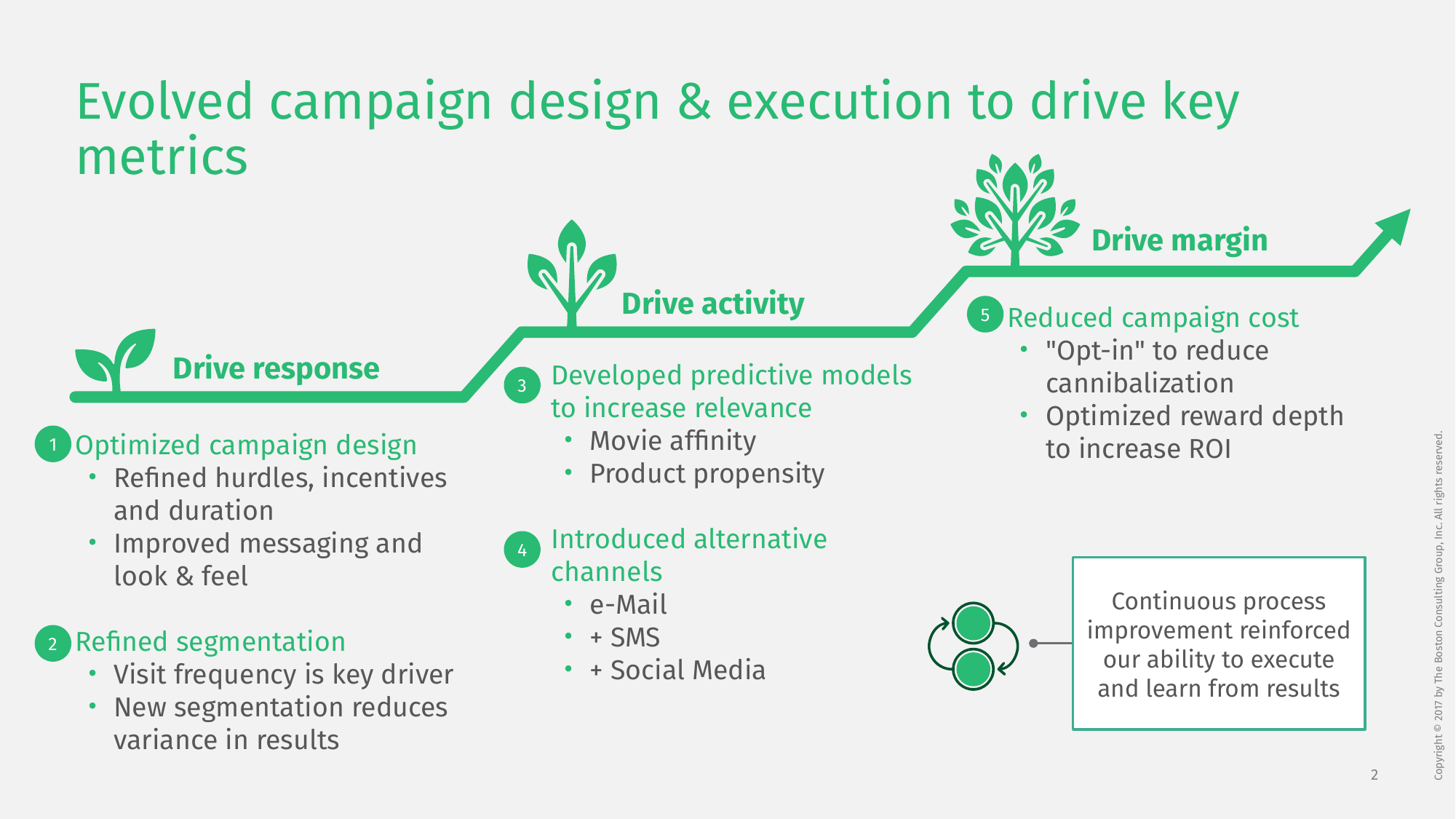

# Evolved campaign design & execution to drive key metrics

Drive margin
Drive activity
5
Reduced campaign cost
"Opt-in" to reduce cannibalization
Optimized reward depth to increase ROI

Drive response
Developed predictive models to increase relevance
Movie affinity
Product propensity

Introduced alternative channels
e-Mail
+ SMS
+ Social Media

3
1
Optimized campaign design
Refined hurdles, incentives and duration
Improved messaging and look & feel

Refined segmentation
Visit frequency is key driver
New segmentation reduces variance in results
4
Continuous process improvement reinforced our ability to execute and learn from results

2